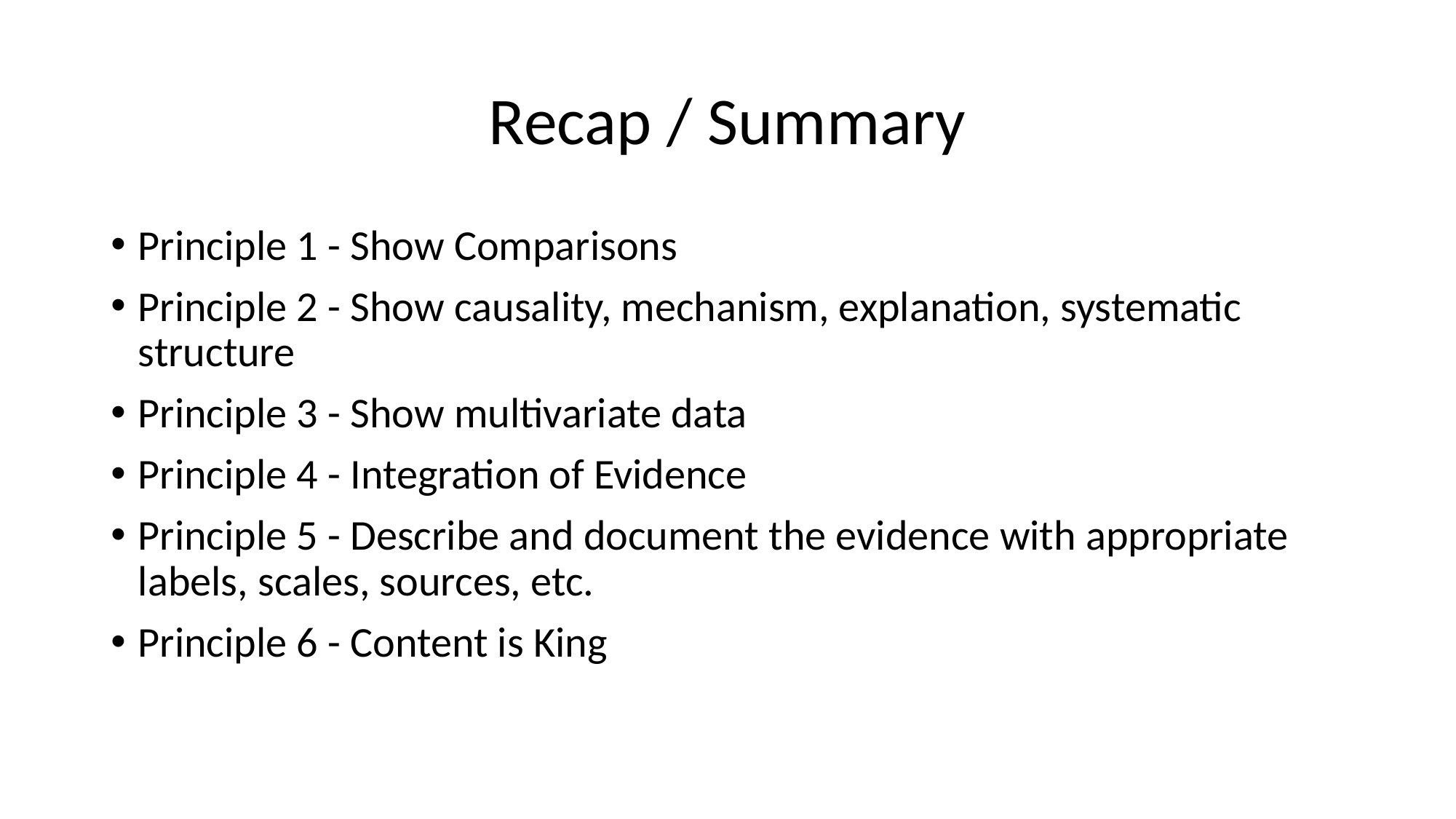

# Recap / Summary
Principle 1 - Show Comparisons
Principle 2 - Show causality, mechanism, explanation, systematic structure
Principle 3 - Show multivariate data
Principle 4 - Integration of Evidence
Principle 5 - Describe and document the evidence with appropriate labels, scales, sources, etc.
Principle 6 - Content is King